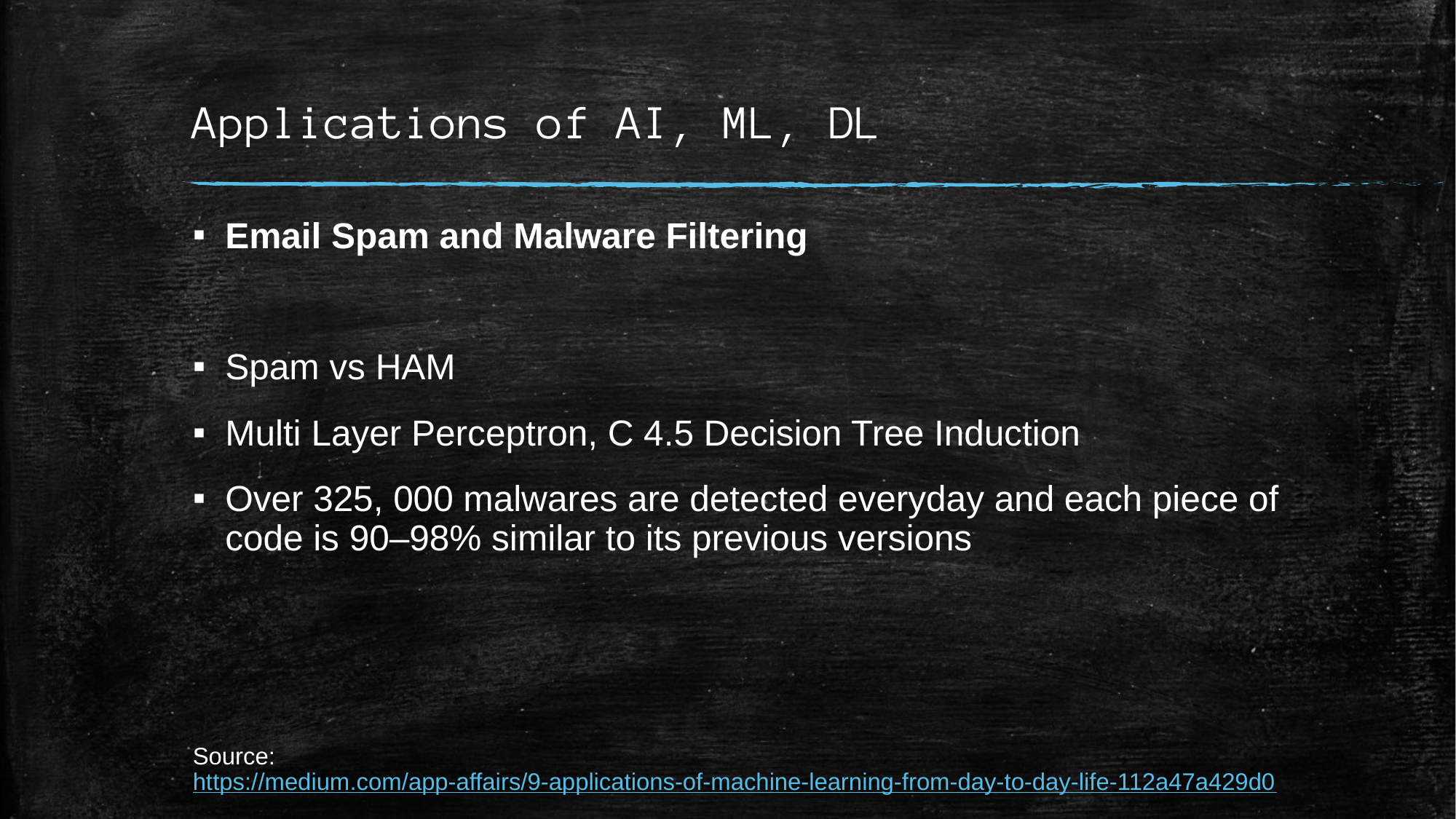

# Applications of AI, ML, DL
Email Spam and Malware Filtering

Spam vs HAM
Multi Layer Perceptron, C 4.5 Decision Tree Induction
Over 325, 000 malwares are detected everyday and each piece of code is 90–98% similar to its previous versions

Source: https://medium.com/app-affairs/9-applications-of-machine-learning-from-day-to-day-life-112a47a429d0